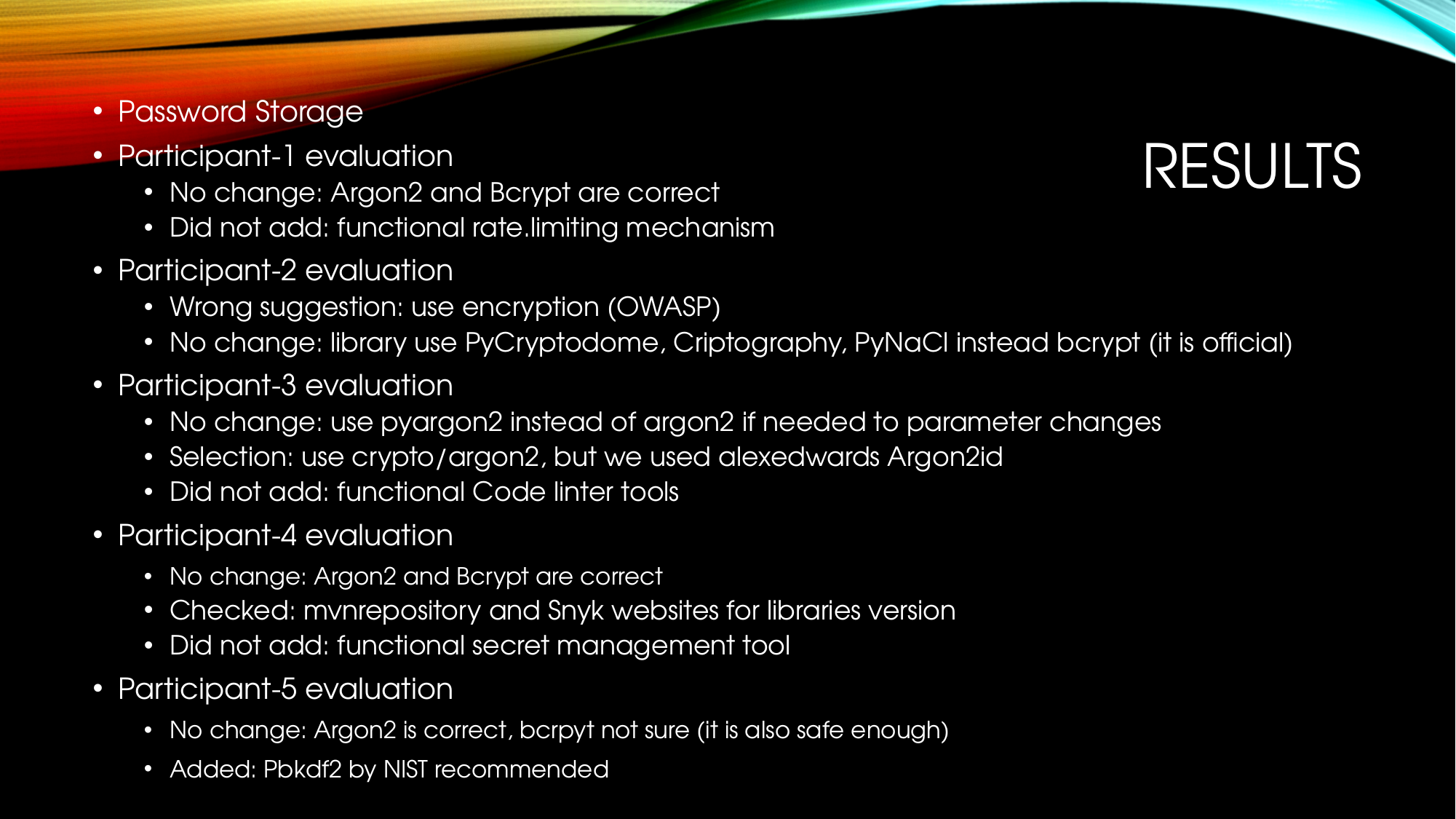

Password Storage
Participant-1 evaluation
No change: Argon2 and Bcrypt are correct
Did not add: functional rate.limiting mechanism
Participant-2 evaluation
Wrong suggestion: use encryption (OWASP)
No change: library use PyCryptodome, Criptography, PyNaCl instead bcrypt (it is official)
Participant-3 evaluation
No change: use pyargon2 instead of argon2 if needed to parameter changes
Selection: use crypto/argon2, but we used alexedwards Argon2id
Did not add: functional Code linter tools
Participant-4 evaluation
No change: Argon2 and Bcrypt are correct
Checked: mvnrepository and Snyk websites for libraries version
Did not add: functional secret management tool
Participant-5 evaluation
No change: Argon2 is correct, bcrpyt not sure (it is also safe enough)
Added: Pbkdf2 by NIST recommended

# Results